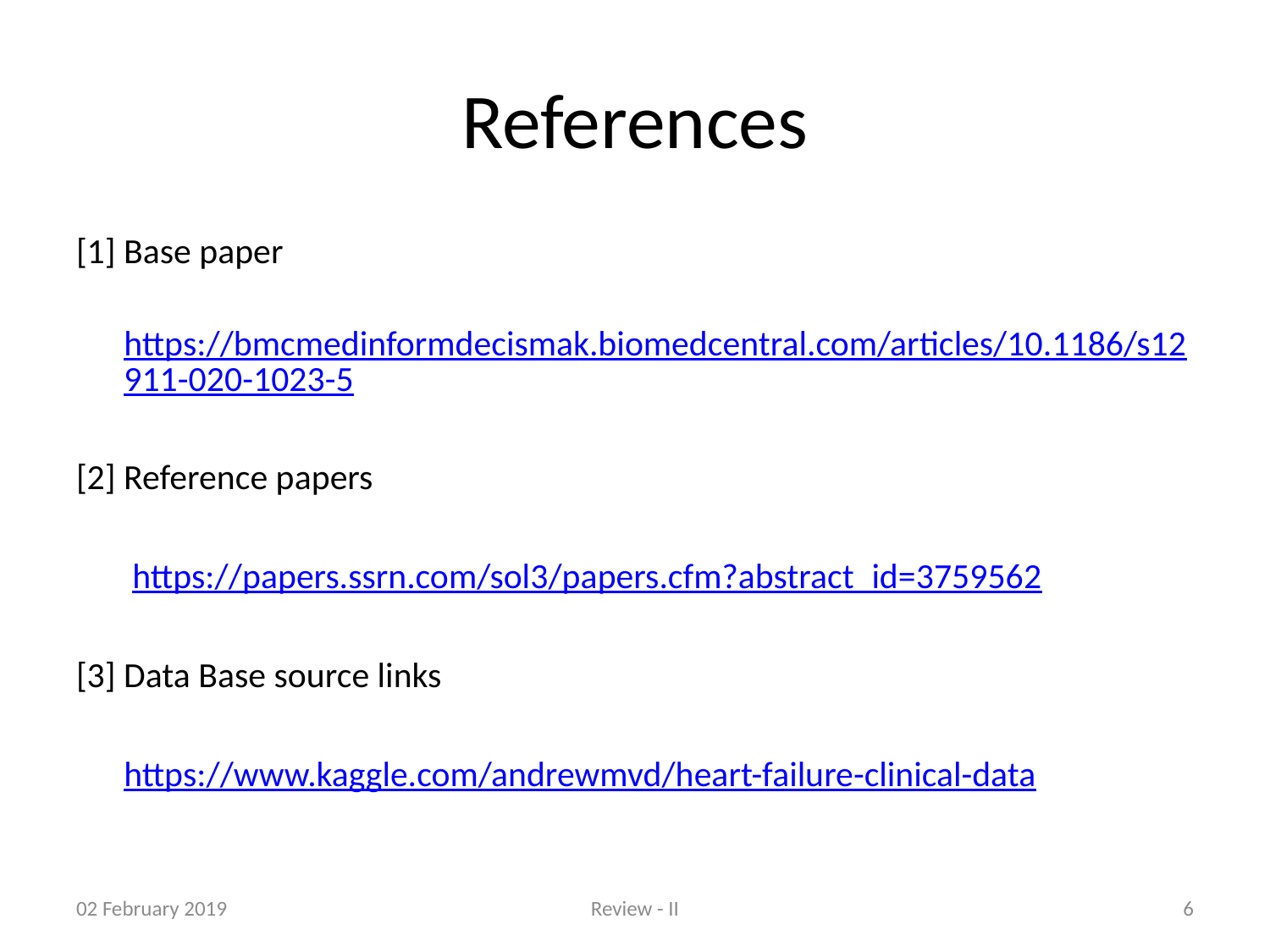

# References
[1] Base paper
       https://bmcmedinformdecismak.biomedcentral.com/articles/10.1186/s12911-020-1023-5

[2] Reference papers

       https://papers.ssrn.com/sol3/papers.cfm?abstract_id=3759562

[3] Data Base source links

	https://www.kaggle.com/andrewmvd/heart-failure-clinical-data

02 February 2019
Review - II
6